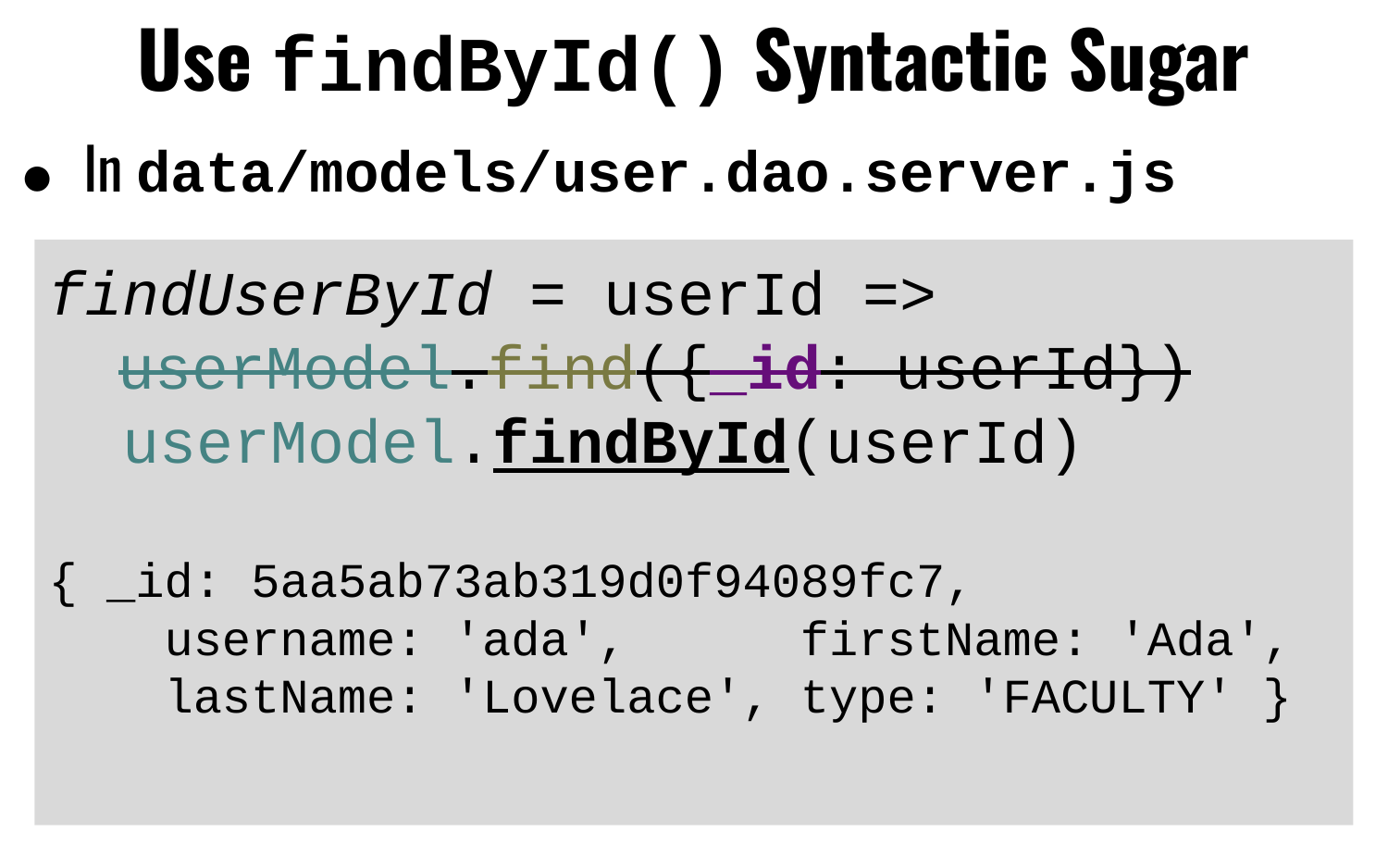

# Use findById() Syntactic Sugar
In data/models/user.dao.server.js
findUserById = userId =>
userModel.find({_id: userId})
  userModel.findById(userId)

{ _id: 5aa5ab73ab319d0f94089fc7,
    username: 'ada',      firstName: 'Ada',
    lastName: 'Lovelace', type: 'FACULTY' }